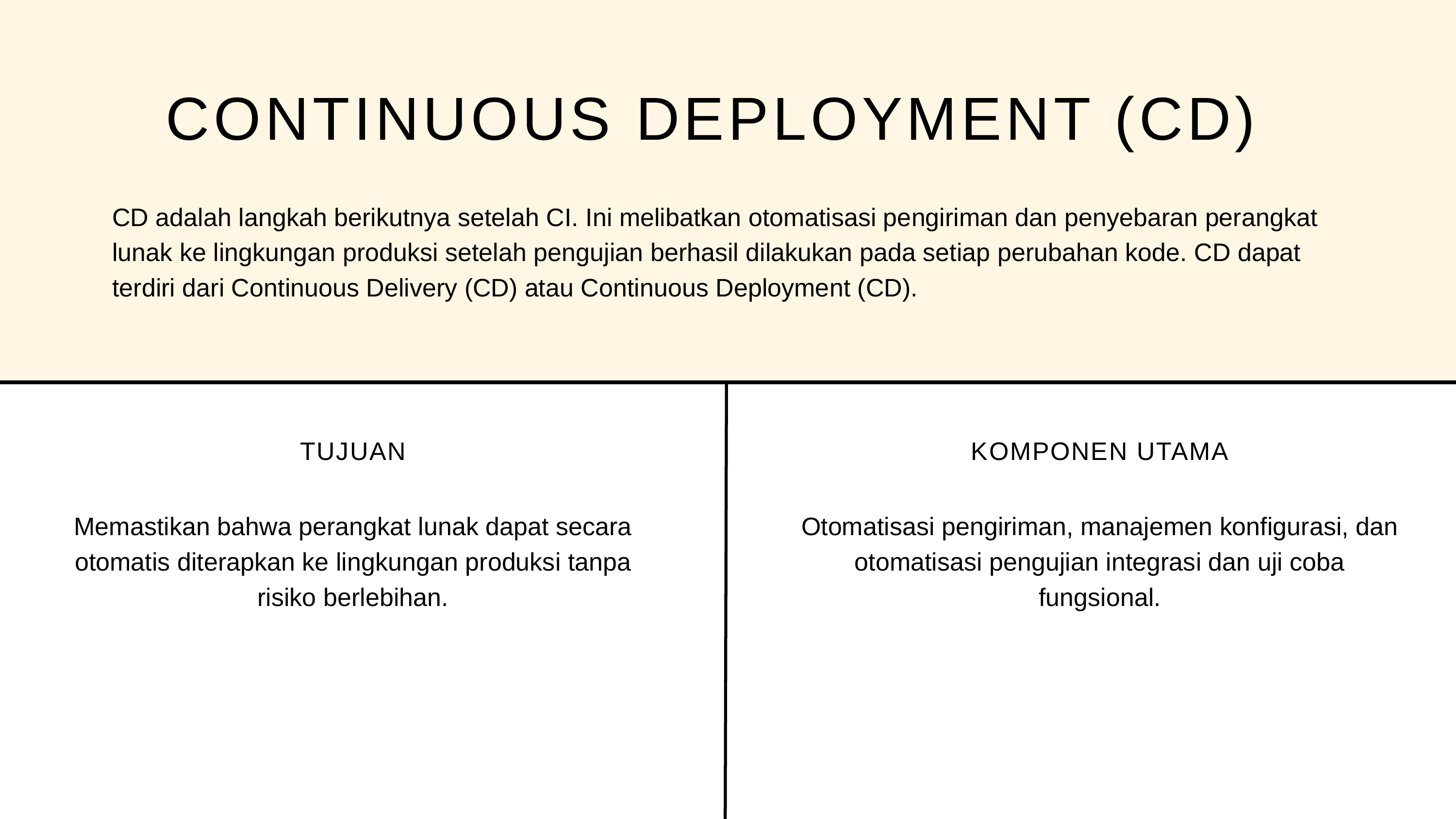

CONTINUOUS DEPLOYMENT (CD)
CD adalah langkah berikutnya setelah CI. Ini melibatkan otomatisasi pengiriman dan penyebaran perangkat lunak ke lingkungan produksi setelah pengujian berhasil dilakukan pada setiap perubahan kode. CD dapat terdiri dari Continuous Delivery (CD) atau Continuous Deployment (CD).

TUJUAN
KOMPONEN UTAMA
Memastikan bahwa perangkat lunak dapat secara otomatis diterapkan ke lingkungan produksi tanpa risiko berlebihan.
Otomatisasi pengiriman, manajemen konfigurasi, dan otomatisasi pengujian integrasi dan uji coba fungsional.